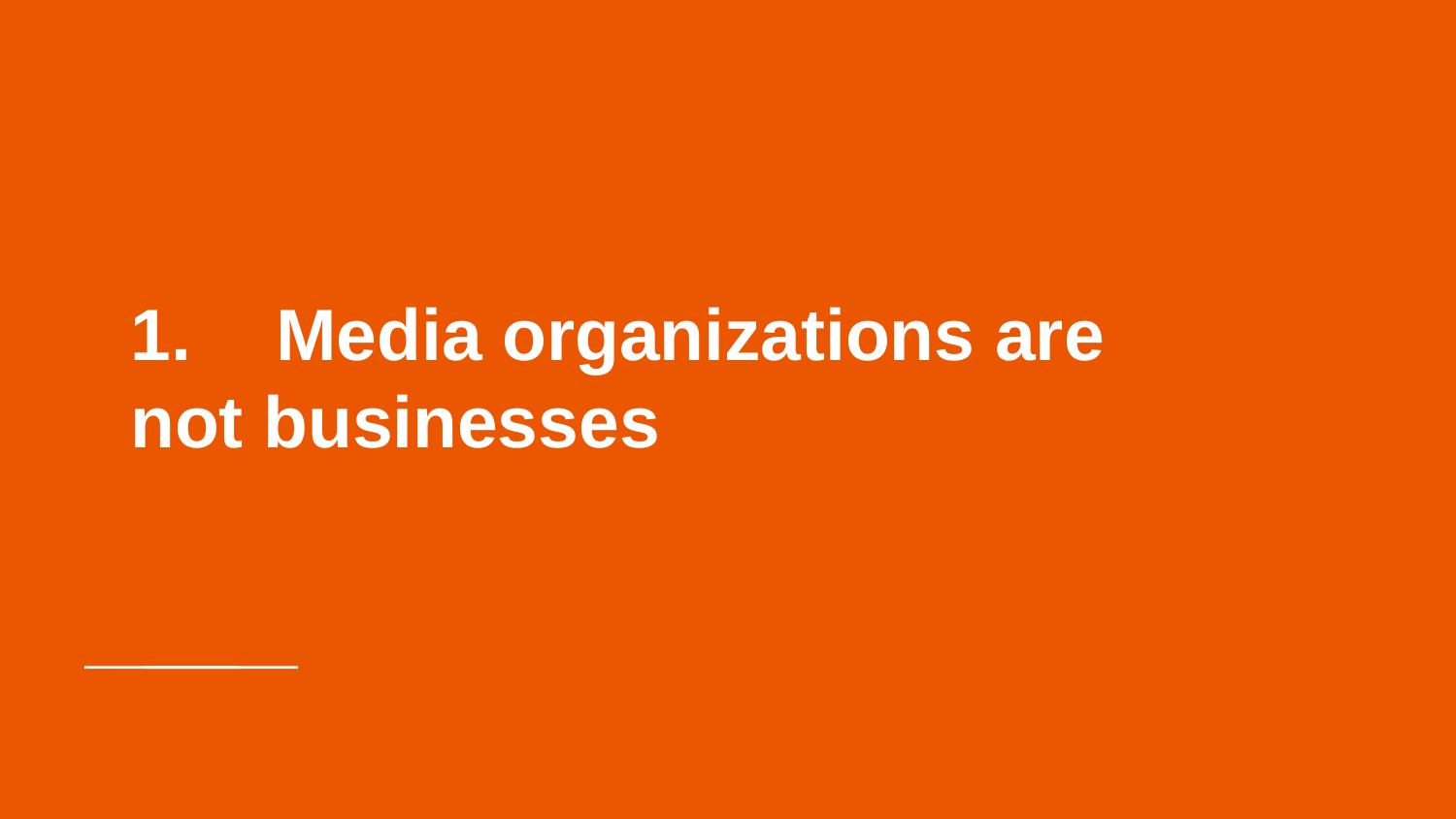

# 1.	Media organizations are not businesses